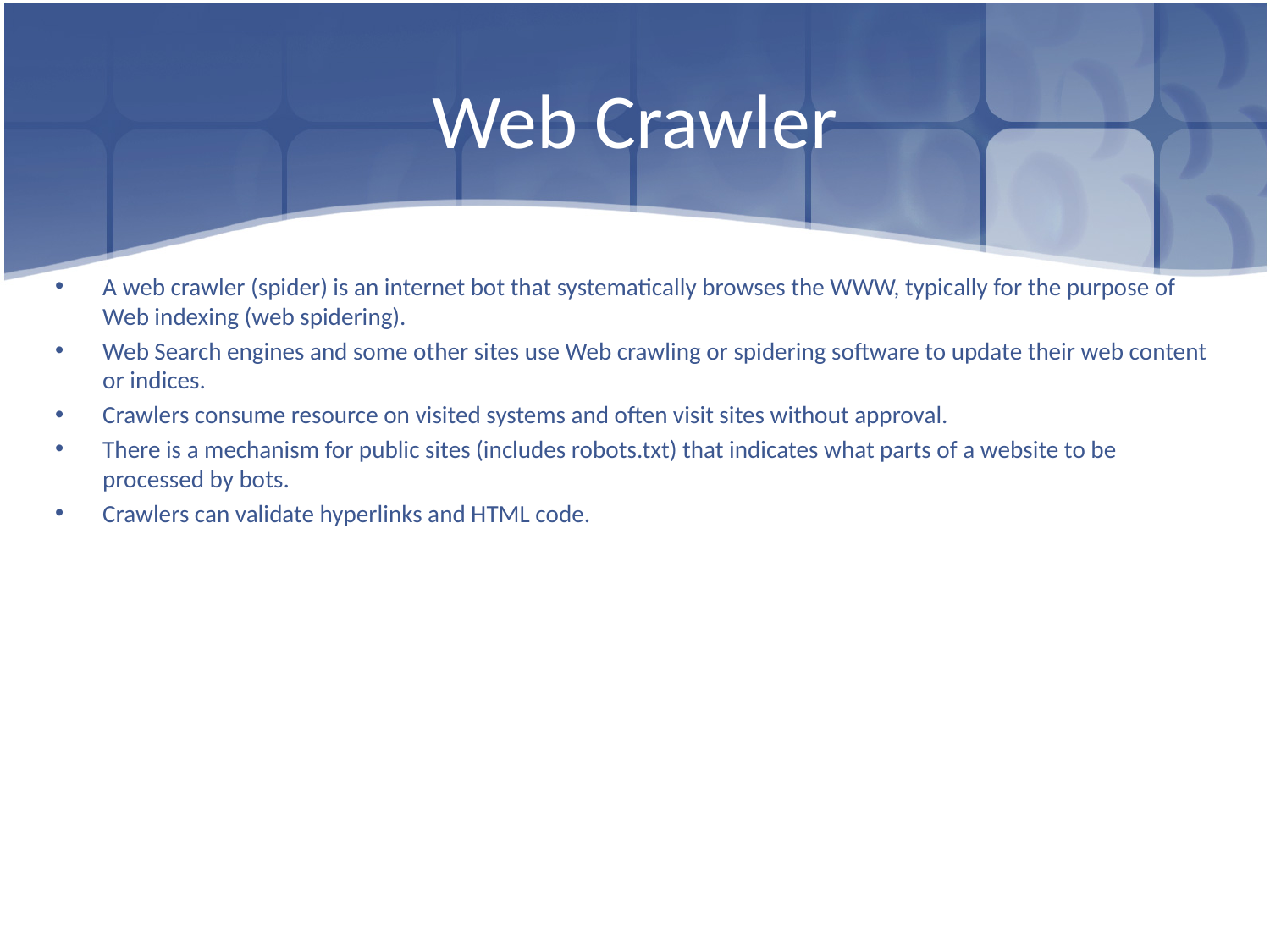

# Web Crawler
A web crawler (spider) is an internet bot that systematically browses the WWW, typically for the purpose of Web indexing (web spidering).
Web Search engines and some other sites use Web crawling or spidering software to update their web content or indices.
Crawlers consume resource on visited systems and often visit sites without approval.
There is a mechanism for public sites (includes robots.txt) that indicates what parts of a website to be processed by bots.
Crawlers can validate hyperlinks and HTML code.